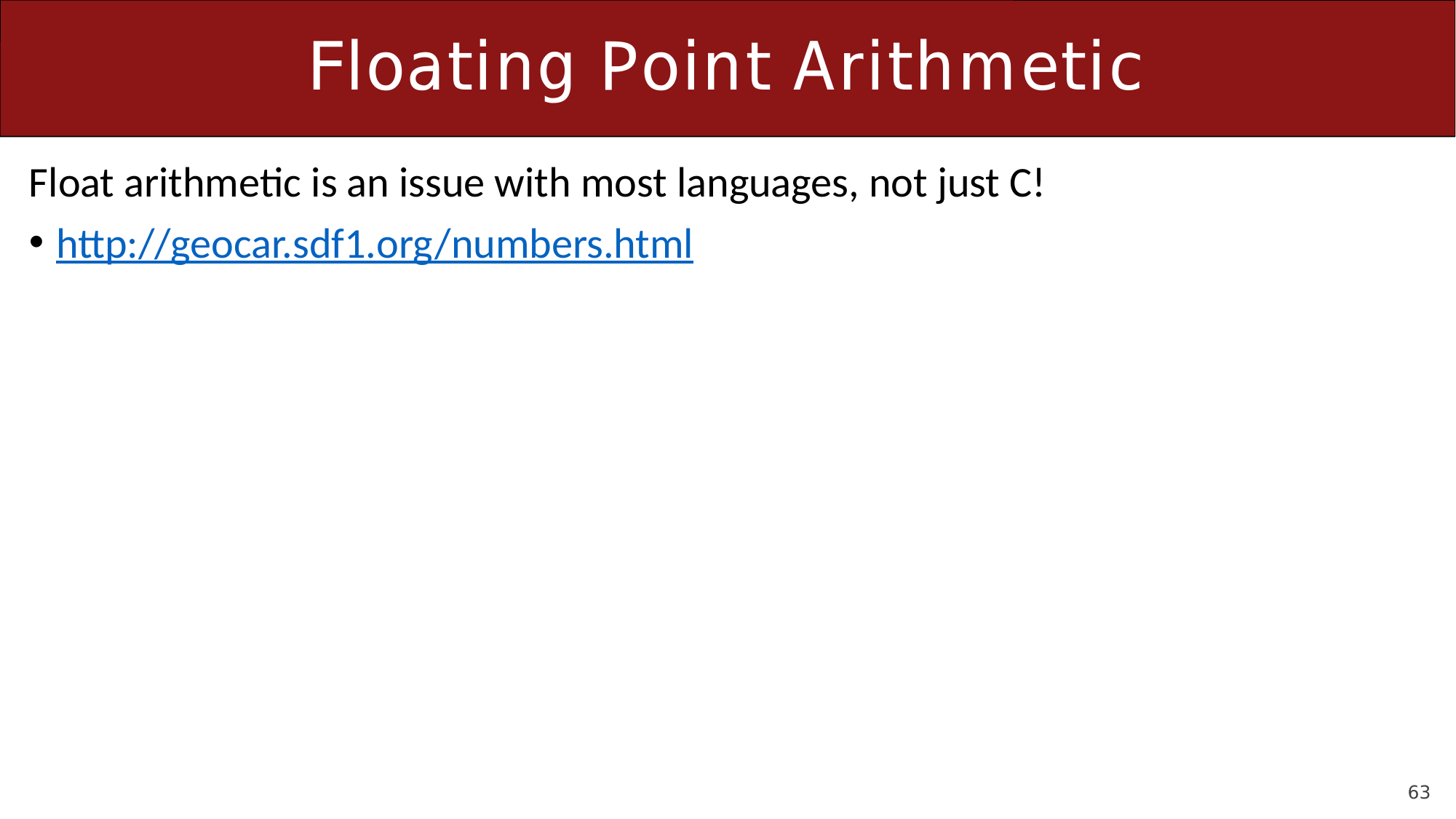

# Floating Point Arithmetic
Float arithmetic is an issue with most languages, not just C!
http://geocar.sdf1.org/numbers.html